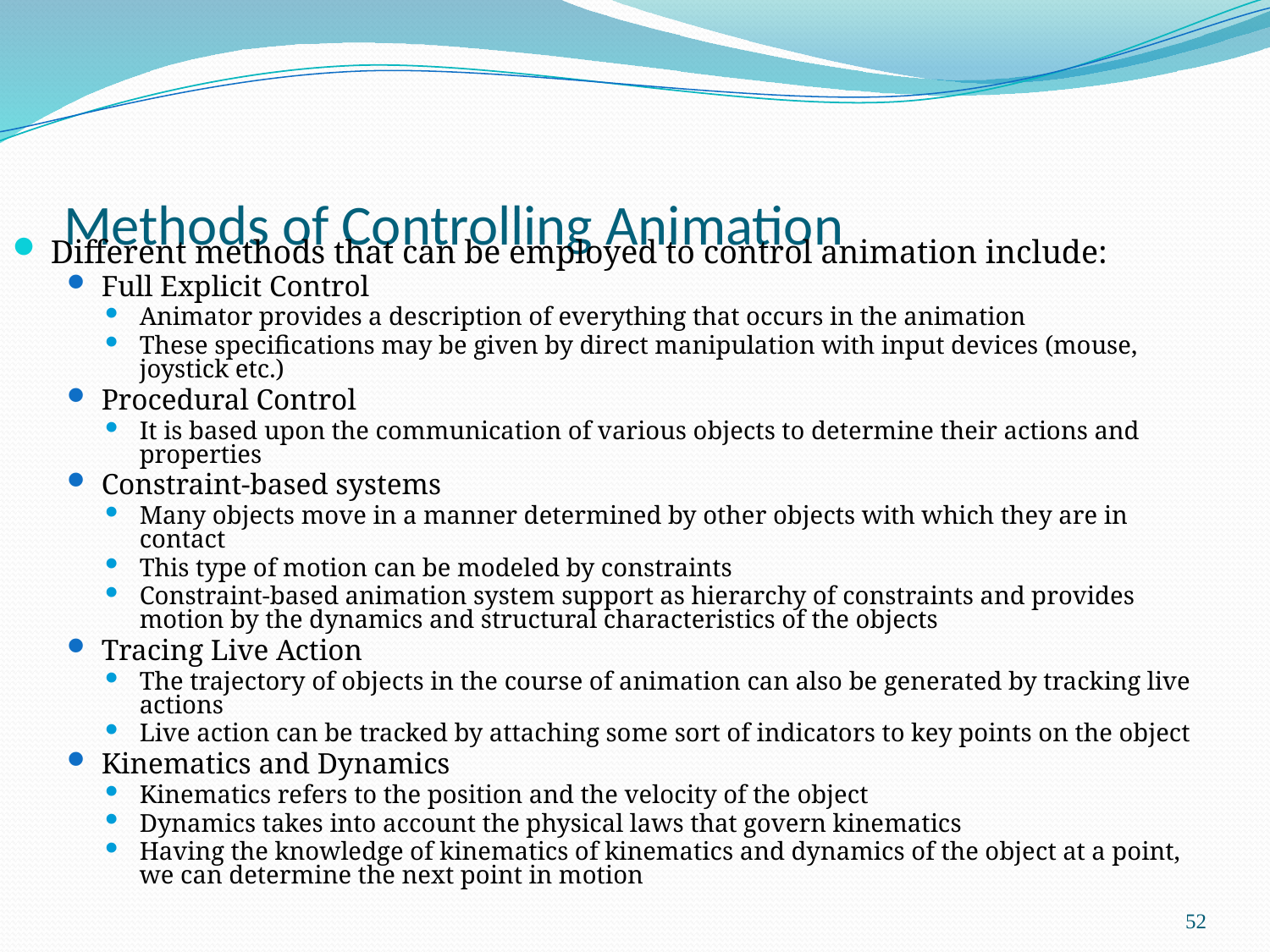

# Methods of Controlling Animation
Different methods that can be employed to control animation include:
Full Explicit Control
Animator provides a description of everything that occurs in the animation
These specifications may be given by direct manipulation with input devices (mouse, joystick etc.)
Procedural Control
It is based upon the communication of various objects to determine their actions and properties
Constraint-based systems
Many objects move in a manner determined by other objects with which they are in contact
This type of motion can be modeled by constraints
Constraint-based animation system support as hierarchy of constraints and provides motion by the dynamics and structural characteristics of the objects
Tracing Live Action
The trajectory of objects in the course of animation can also be generated by tracking live actions
Live action can be tracked by attaching some sort of indicators to key points on the object
Kinematics and Dynamics
Kinematics refers to the position and the velocity of the object
Dynamics takes into account the physical laws that govern kinematics
Having the knowledge of kinematics of kinematics and dynamics of the object at a point, we can determine the next point in motion
52